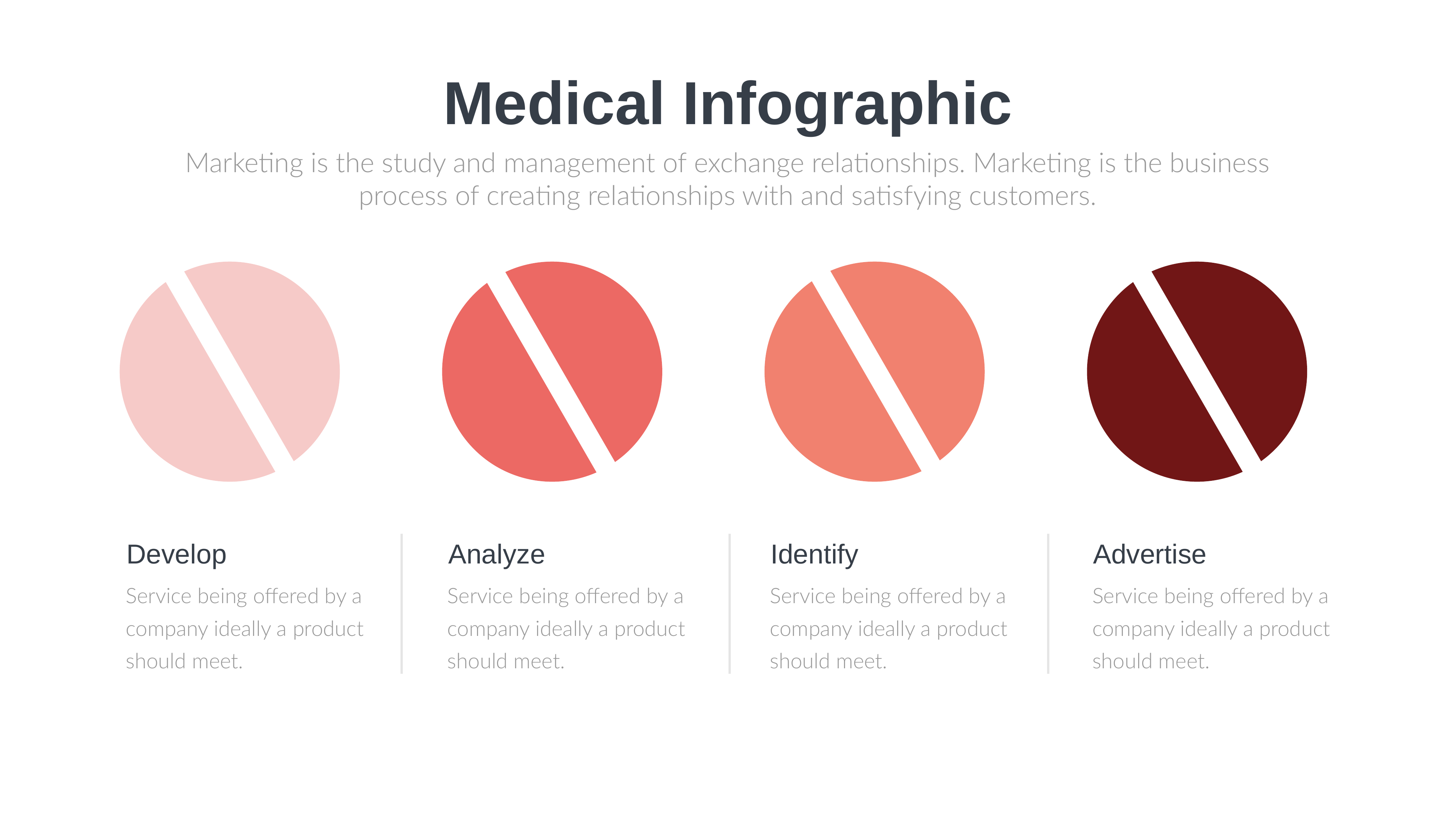

Medical Infographic
Marketing is the study and management of exchange relationships. Marketing is the business process of creating relationships with and satisfying customers.

Develop
Analyze
Identify
Advertise
Service being offered by a company ideally a product should meet.
Service being offered by a company ideally a product should meet.
Service being offered by a company ideally a product should meet.
Service being offered by a company ideally a product should meet.